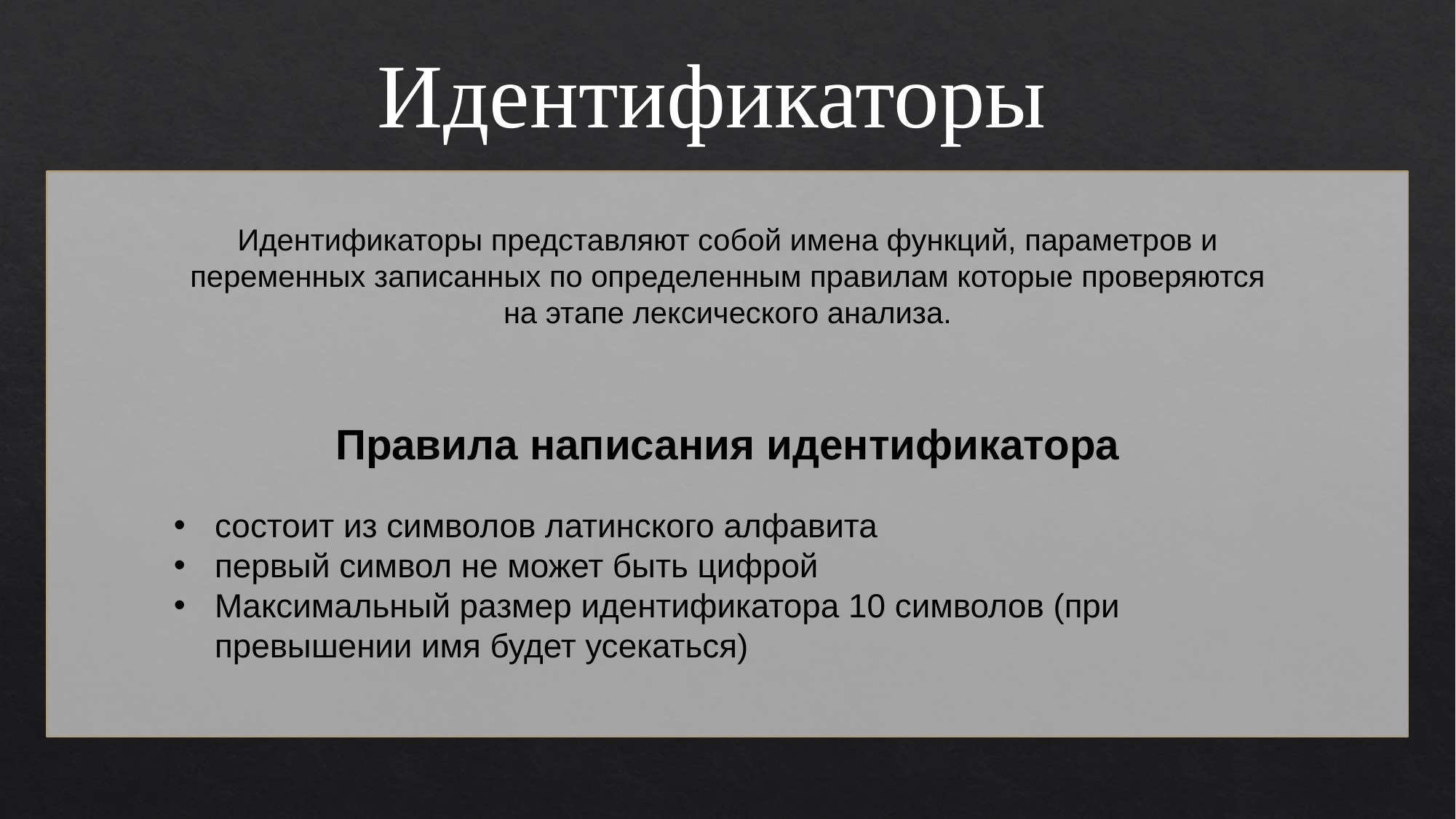

Идентификаторы

Идентификаторы представляют собой имена функций, параметров и переменных записанных по определенным правилам которые проверяются на этапе лексического анализа.

Правила написания идентификатора

состоит из символов латинского алфавита
первый символ не может быть цифрой
Максимальный размер идентификатора 10 символов (при превышении имя будет усекаться)